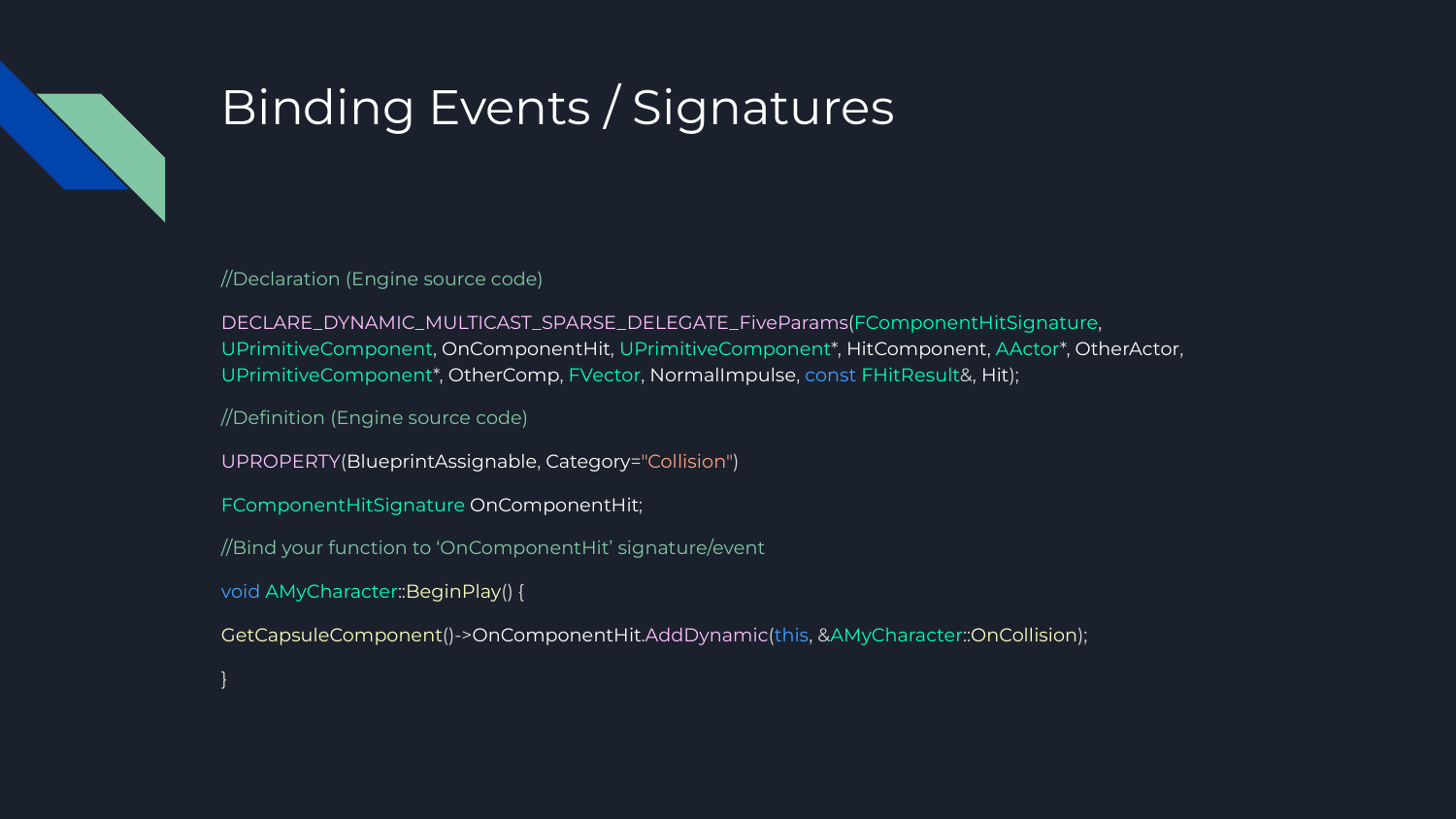

# Binding Events / Signatures
//Declaration (Engine source code)
DECLARE_DYNAMIC_MULTICAST_SPARSE_DELEGATE_FiveParams(FComponentHitSignature, UPrimitiveComponent, OnComponentHit, UPrimitiveComponent*, HitComponent, AActor*, OtherActor, UPrimitiveComponent*, OtherComp, FVector, NormalImpulse, const FHitResult&, Hit);
//Definition (Engine source code)
UPROPERTY(BlueprintAssignable, Category="Collision")
FComponentHitSignature OnComponentHit;
//Bind your function to ‘OnComponentHit’ signature/event
void AMyCharacter::BeginPlay() {
GetCapsuleComponent()->OnComponentHit.AddDynamic(this, &AMyCharacter::OnCollision);
}